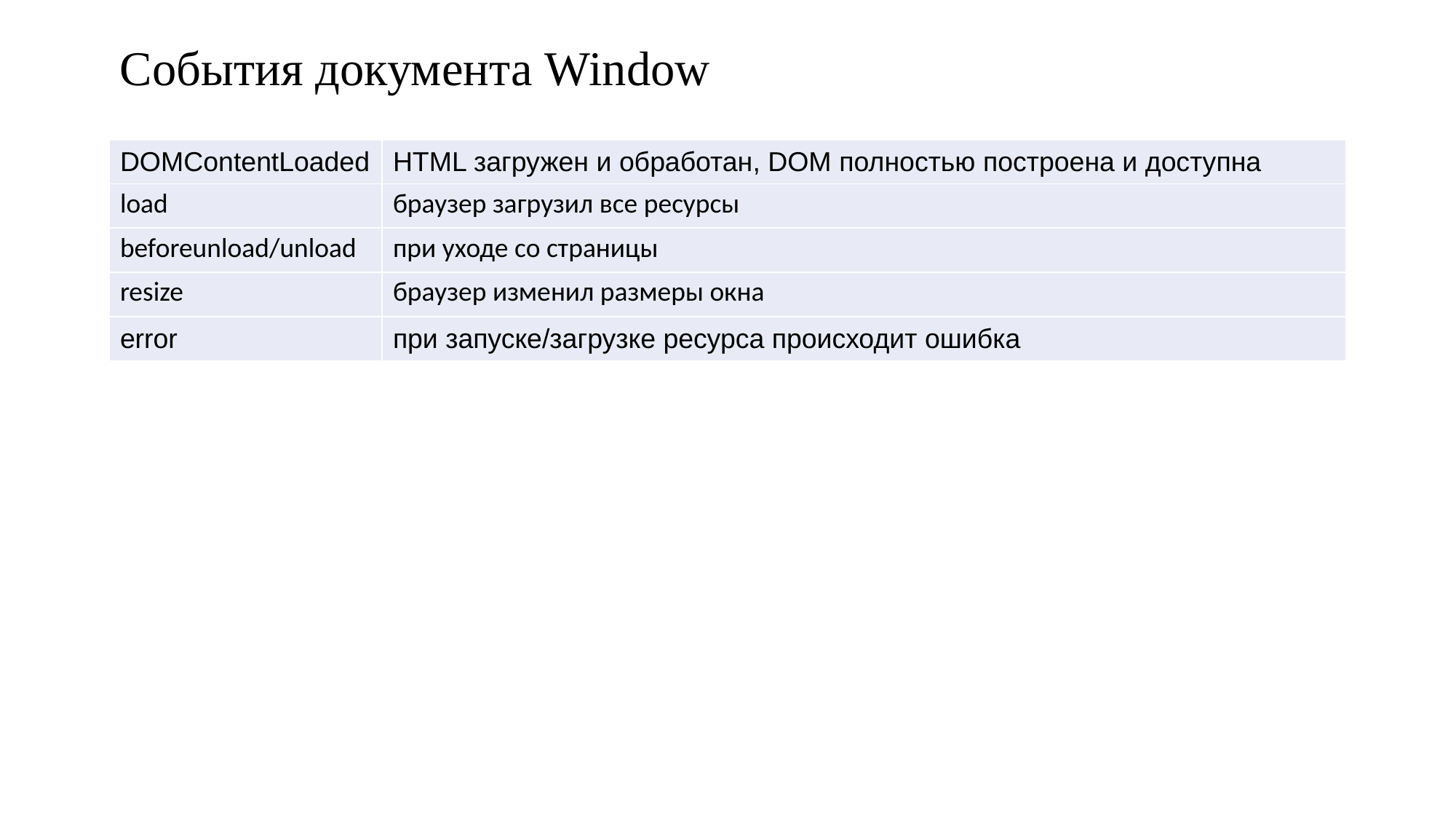

# События документа Window
| DOMContentLoaded | HTML загружен и обработан, DOM полностью построена и доступна |
| --- | --- |
| load | браузер загрузил все ресурсы |
| beforeunload/unload | при уходе со страницы |
| resize | браузер изменил размеры окна |
| error | при запуске/загрузке ресурса происходит ошибка |